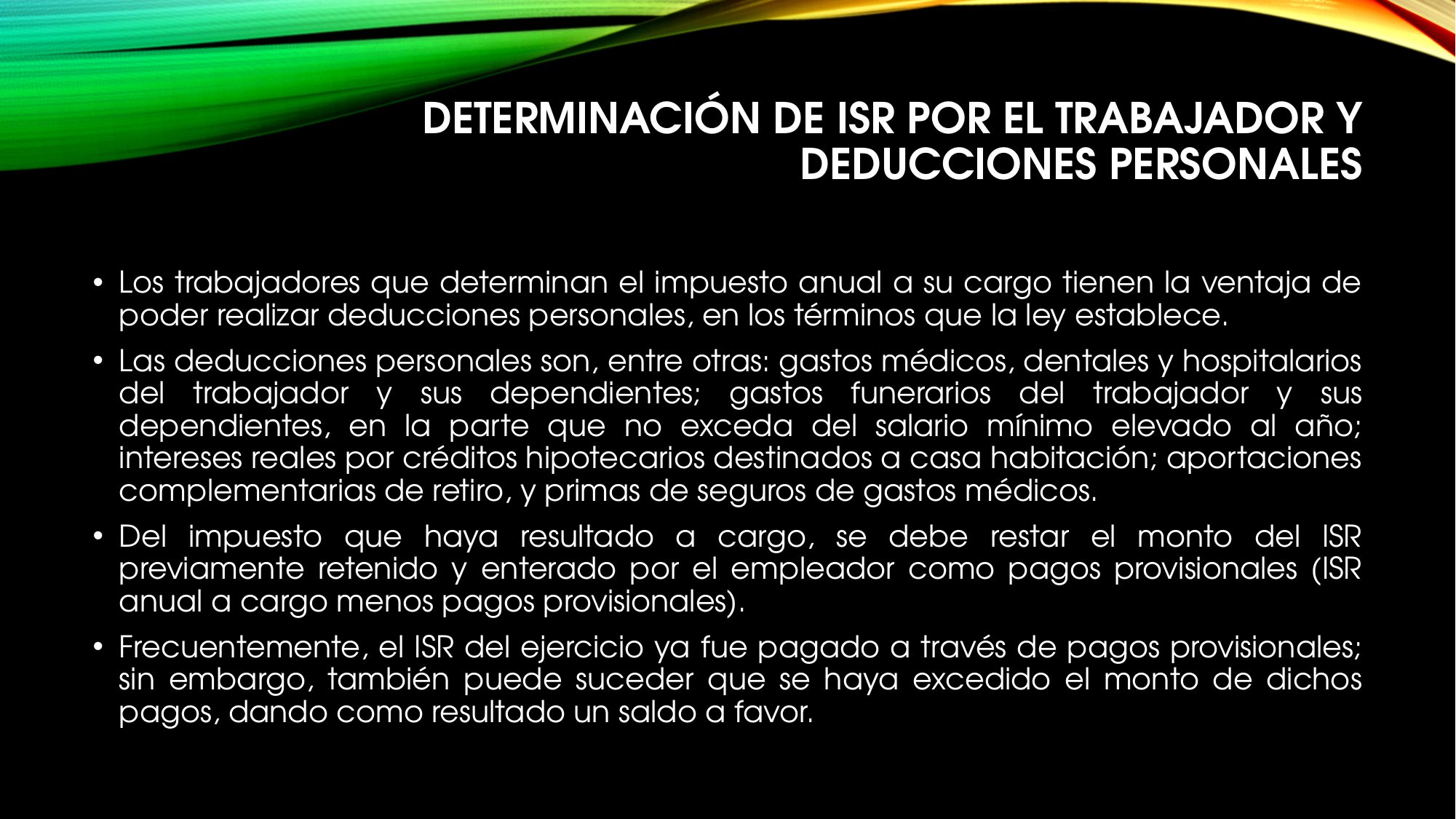

# Determinación de ISR por el trabajador y deducciones personales
Los trabajadores que determinan el impuesto anual a su cargo tienen la ventaja de poder realizar deducciones personales, en los términos que la ley establece.
Las deducciones personales son, entre otras: gastos médicos, dentales y hospitalarios del trabajador y sus dependientes; gastos funerarios del trabajador y sus dependientes, en la parte que no exceda del salario mínimo elevado al año; intereses reales por créditos hipotecarios destinados a casa habitación; aportaciones complementarias de retiro, y primas de seguros de gastos médicos.
Del impuesto que haya resultado a cargo, se debe restar el monto del ISR previamente retenido y enterado por el empleador como pagos provisionales (ISR anual a cargo menos pagos provisionales).
Frecuentemente, el ISR del ejercicio ya fue pagado a través de pagos provisionales; sin embargo, también puede suceder que se haya excedido el monto de dichos pagos, dando como resultado un saldo a favor.